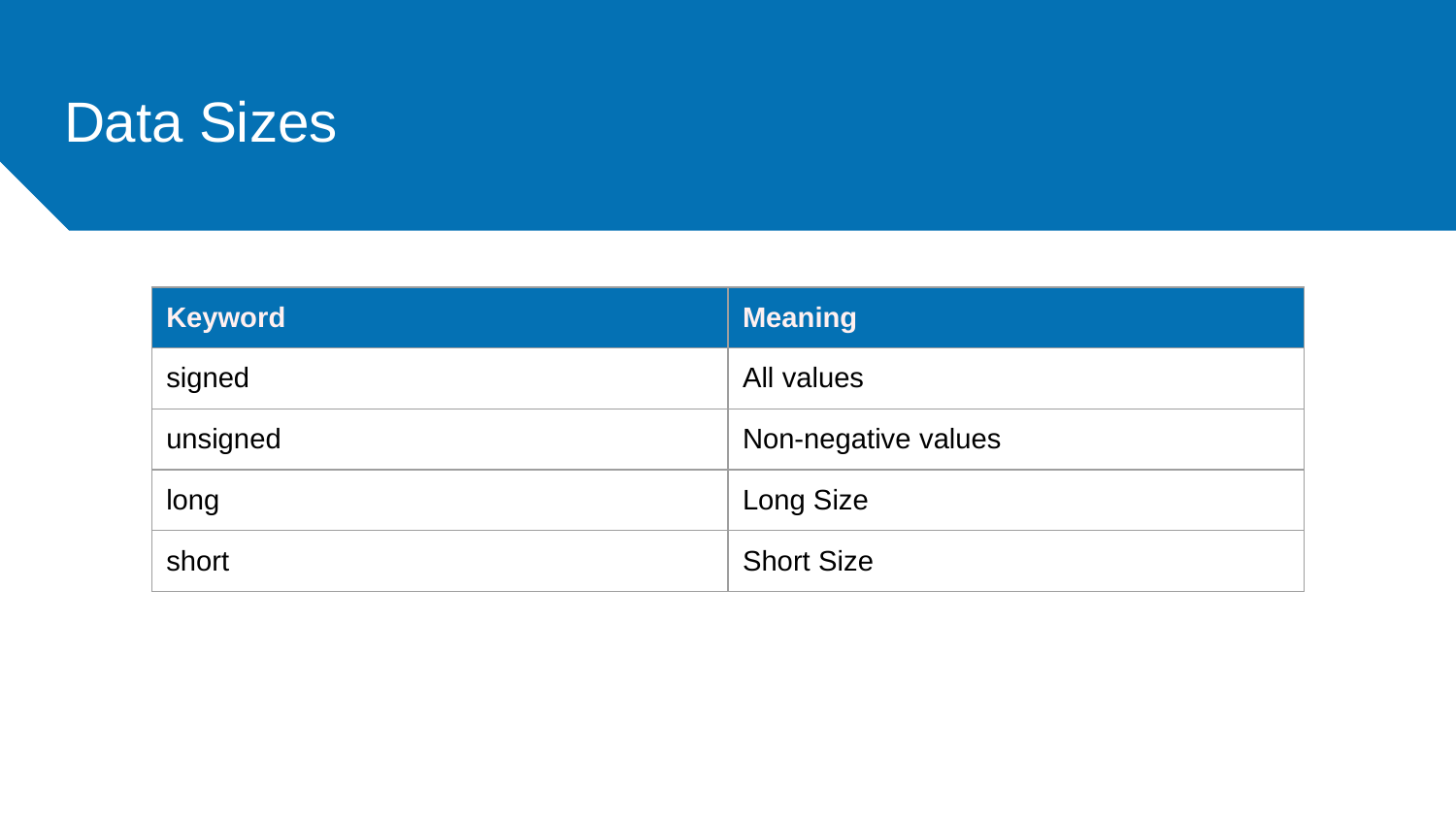

# Data Sizes
| Keyword | Meaning |
| --- | --- |
| signed | All values |
| unsigned | Non-negative values |
| long | Long Size |
| short | Short Size |